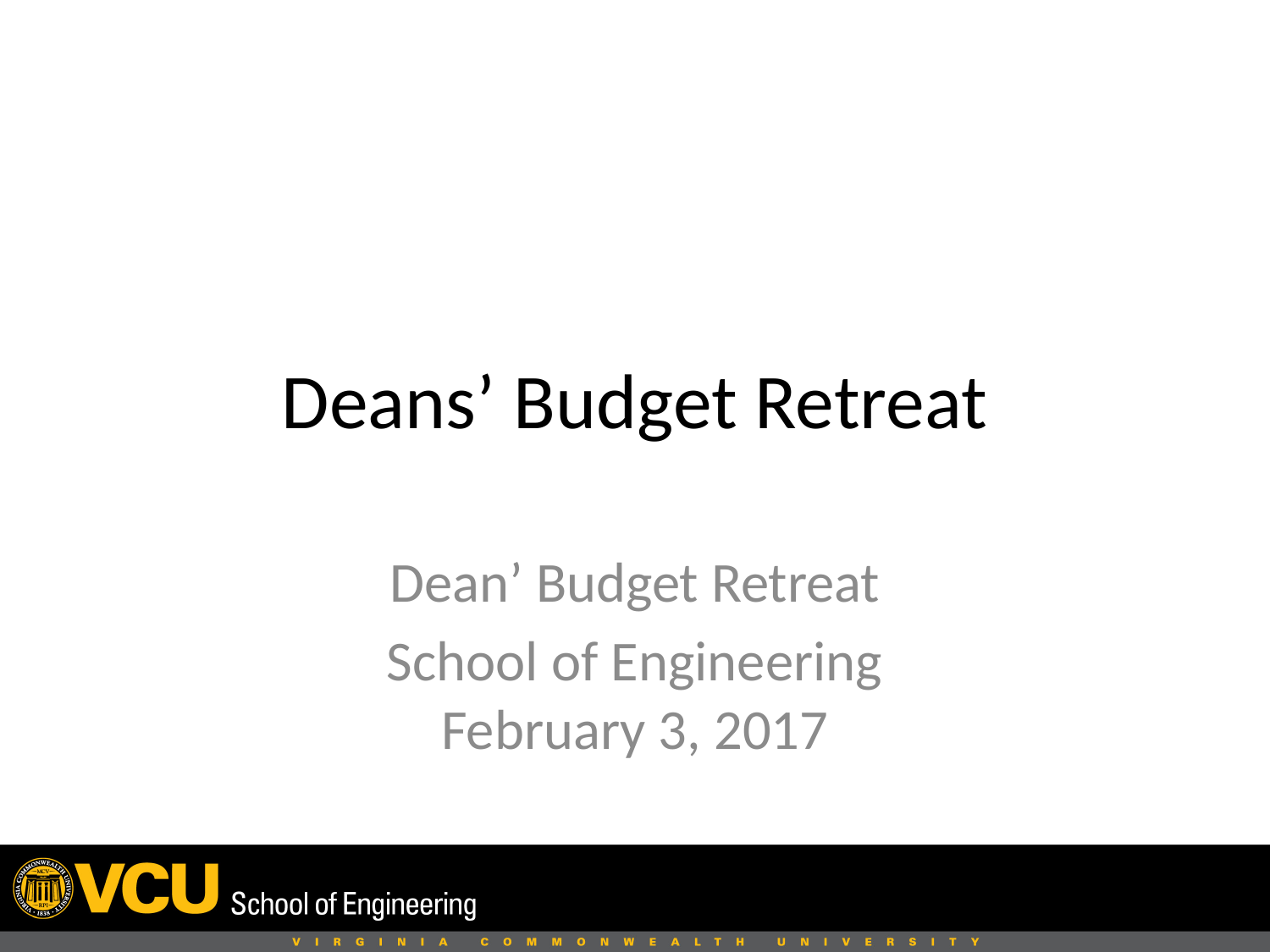

# Deans’ Budget Retreat
Dean’ Budget Retreat
School of Engineering
February 3, 2017